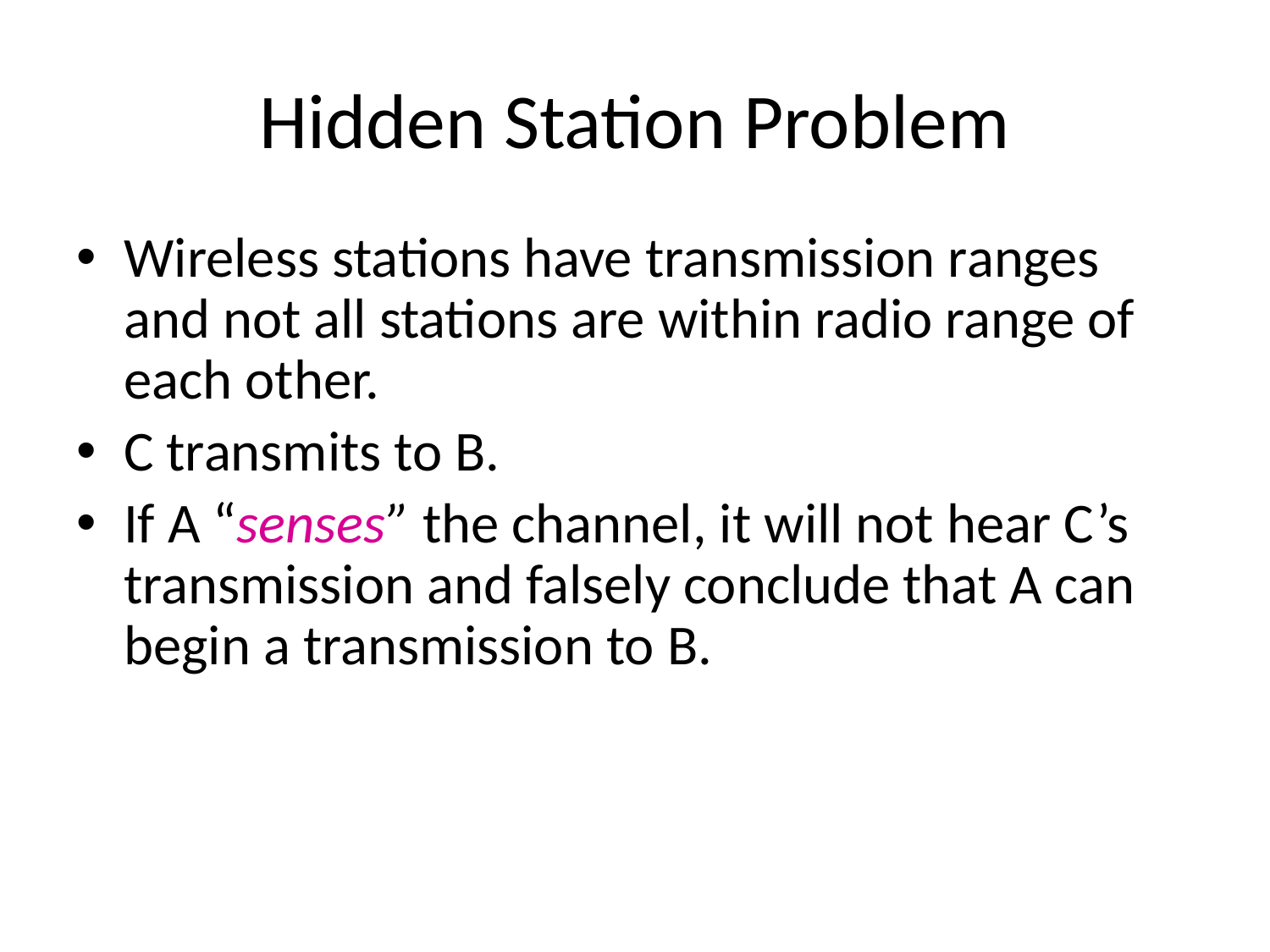

# Hidden Station Problem
Wireless stations have transmission ranges and not all stations are within radio range of each other.
C transmits to B.
If A “senses” the channel, it will not hear C’s transmission and falsely conclude that A can begin a transmission to B.